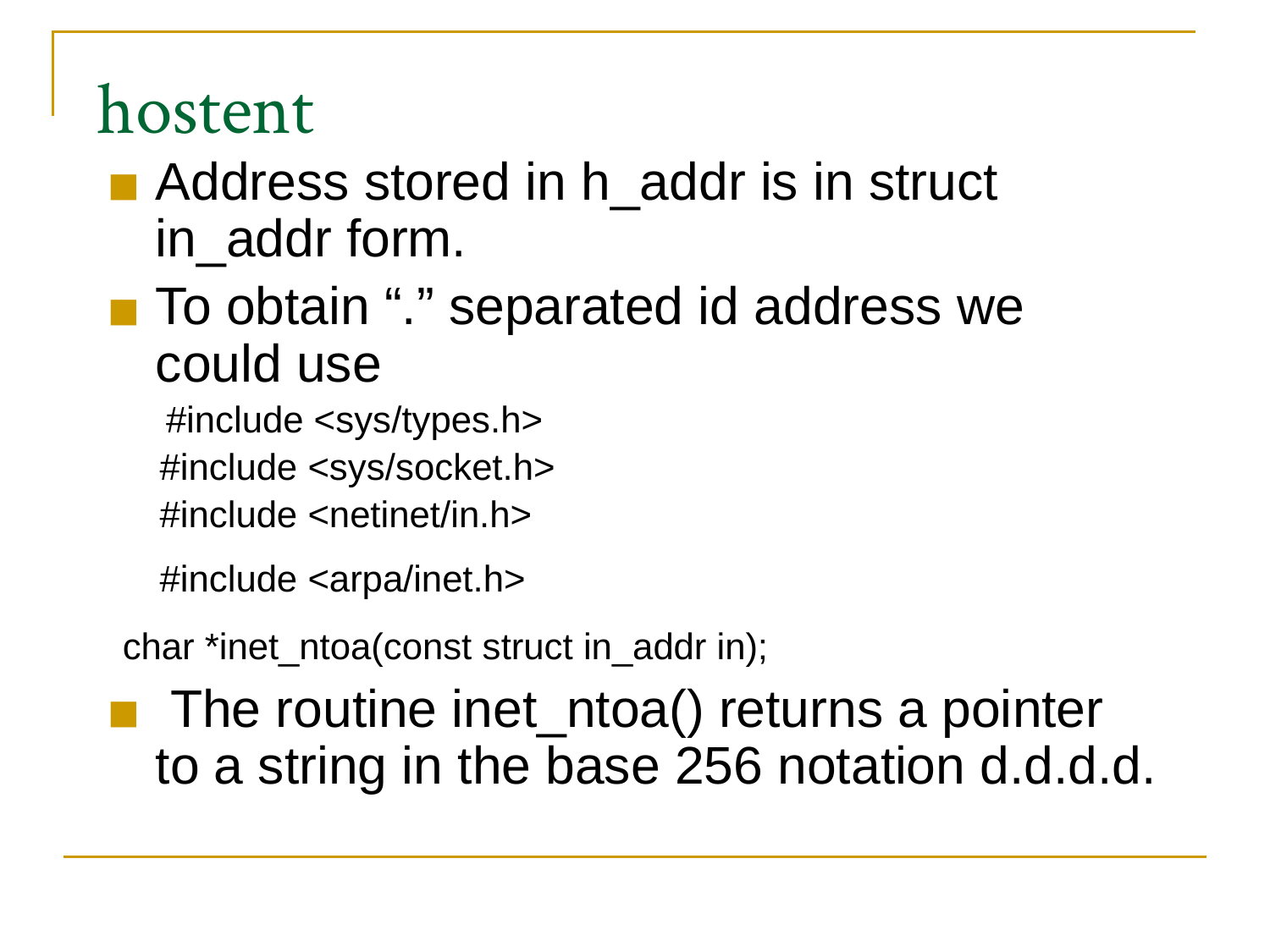

# hostent
Address stored in h_addr is in struct in_addr form.
To obtain “.” separated id address we could use
	 #include <sys/types.h>
     #include <sys/socket.h>
     #include <netinet/in.h>
     #include <arpa/inet.h>
 char *inet_ntoa(const struct in_addr in);
 The routine inet_ntoa() returns a pointer to a string in the base 256 notation d.d.d.d.